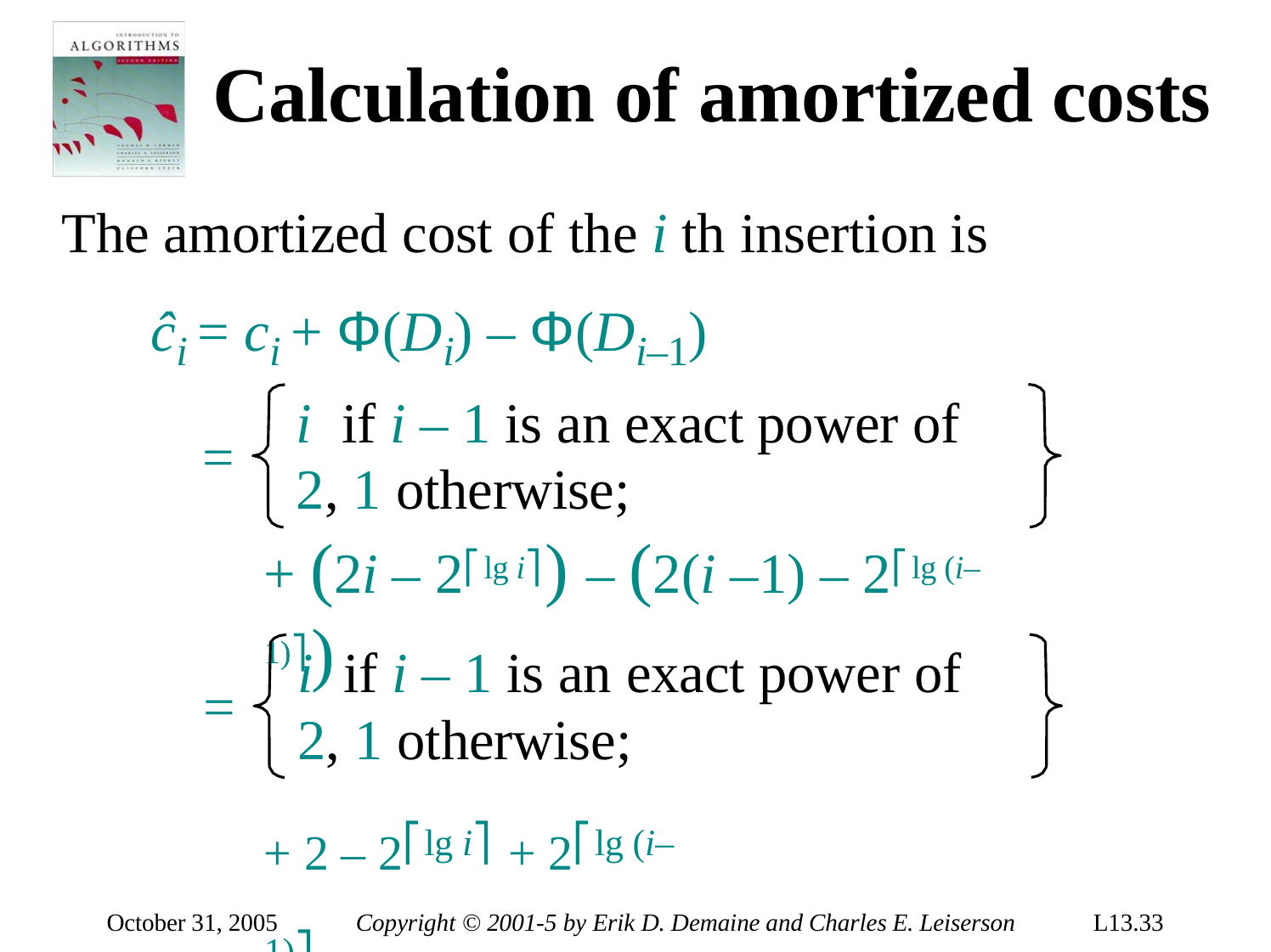

# Calculation of amortized costs
The amortized cost of the i th insertion is

ĉi = ci + Φ(Di) – Φ(Di–1)

i	if i – 1 is an exact power of 2, 1 otherwise;
=

+ (2i – 2⎡lg i⎤) – (2(i –1) – 2⎡lg (i–1)⎤)

i	if i – 1 is an exact power of 2, 1 otherwise;
=
+ 2 – 2⎡lg i⎤ + 2⎡lg (i–1)⎤ .
October 31, 2005
Copyright © 2001-5 by Erik D. Demaine and Charles E. Leiserson
L13.33